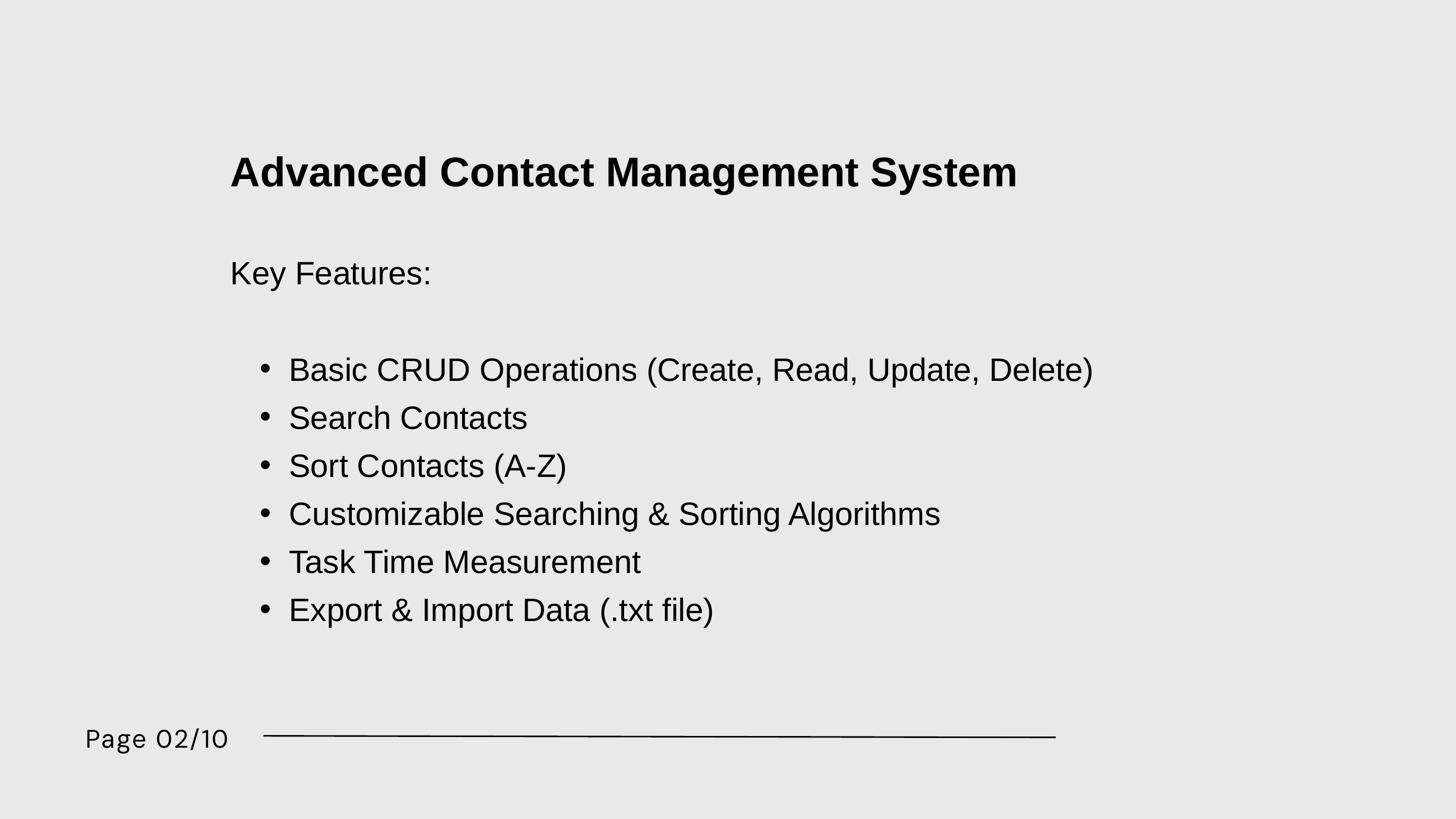

Advanced Contact Management System

Key Features:

Basic CRUD Operations (Create, Read, Update, Delete)
Search Contacts
Sort Contacts (A-Z)
Customizable Searching & Sorting Algorithms
Task Time Measurement
Export & Import Data (.txt file)
Page 02/10